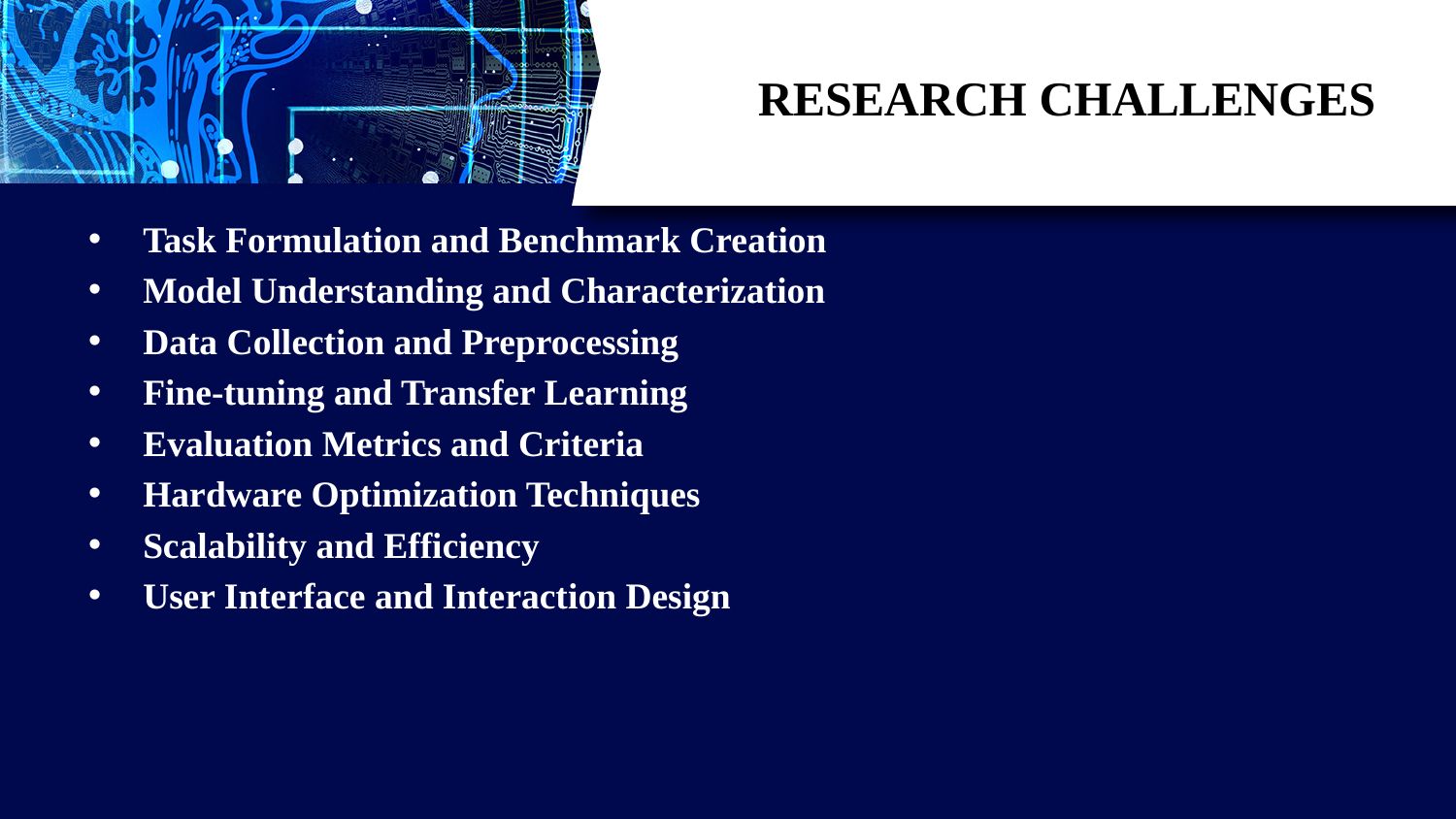

# RESEARCH CHALLENGES
Task Formulation and Benchmark Creation
Model Understanding and Characterization
Data Collection and Preprocessing
Fine-tuning and Transfer Learning
Evaluation Metrics and Criteria
Hardware Optimization Techniques
Scalability and Efficiency
User Interface and Interaction Design